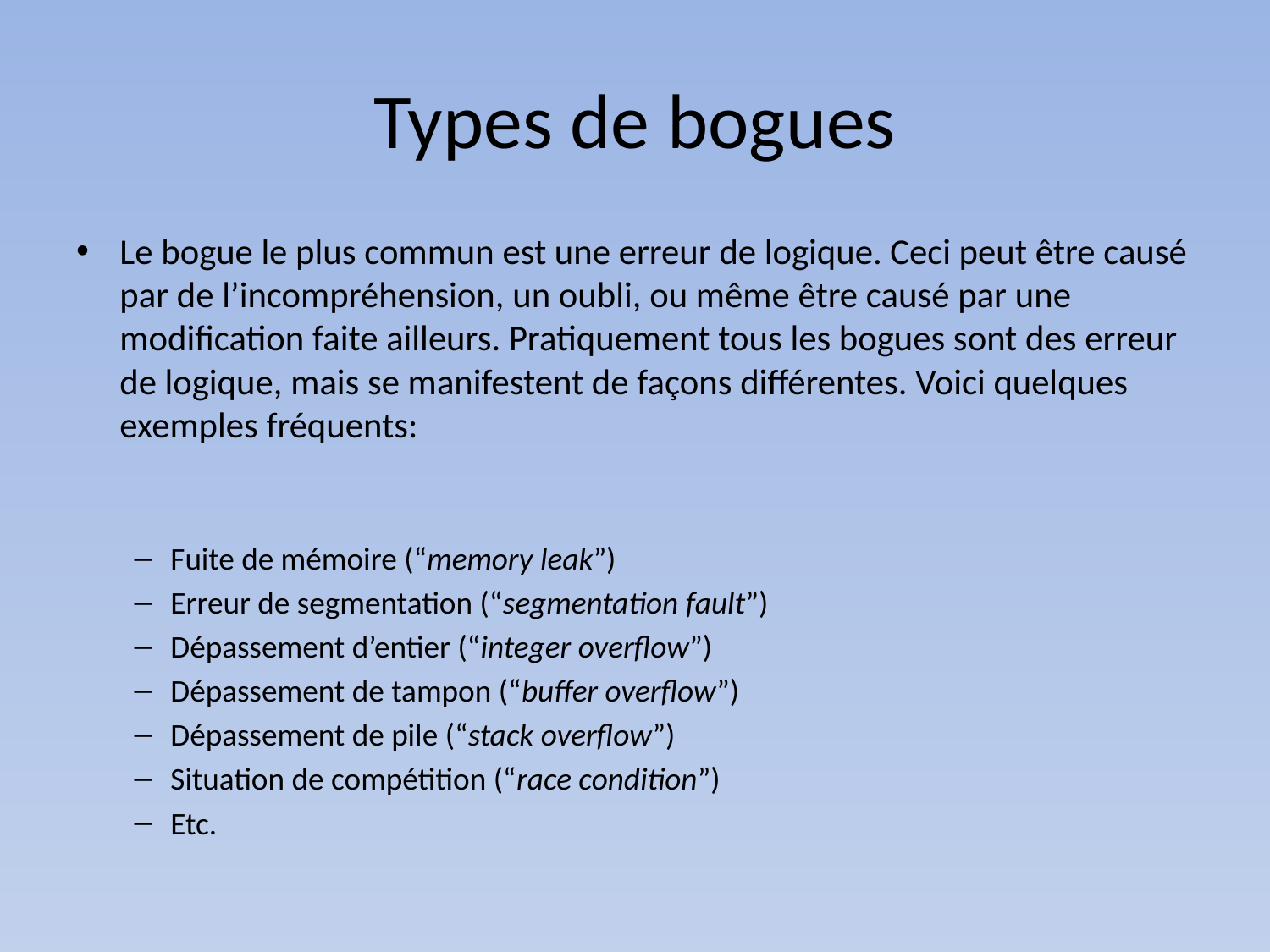

# Types de bogues
Le bogue le plus commun est une erreur de logique. Ceci peut être causé par de l’incompréhension, un oubli, ou même être causé par une modification faite ailleurs. Pratiquement tous les bogues sont des erreur de logique, mais se manifestent de façons différentes. Voici quelques exemples fréquents:
Fuite de mémoire (“memory leak”)
Erreur de segmentation (“segmentation fault”)
Dépassement d’entier (“integer overflow”)
Dépassement de tampon (“buffer overflow”)
Dépassement de pile (“stack overflow”)
Situation de compétition (“race condition”)
Etc.